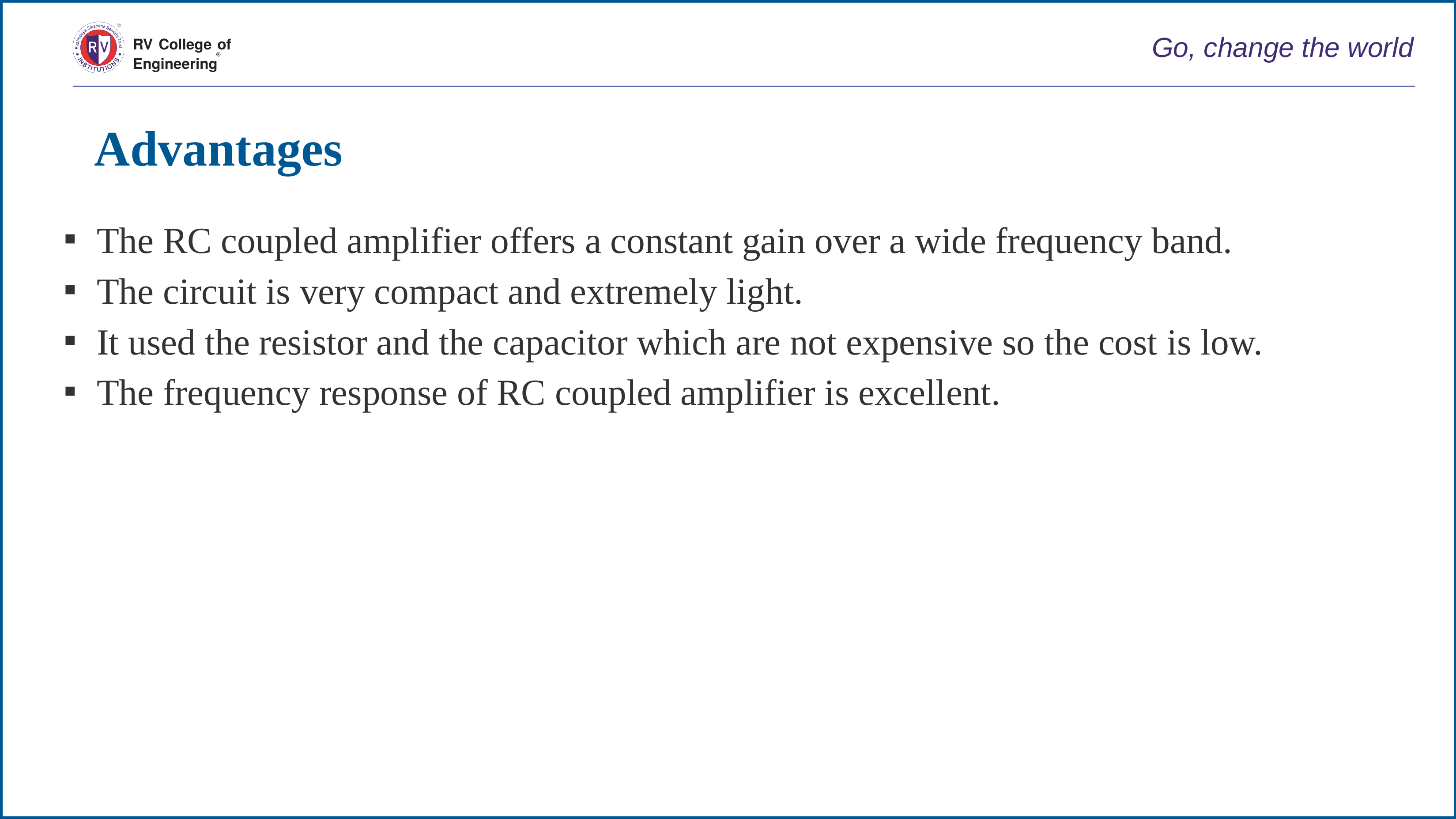

Go, change the world
RV College of
Engineering

Advantages
The RC coupled amplifier offers a constant gain over a wide frequency band.
The circuit is very compact and extremely light.
It used the resistor and the capacitor which are not expensive so the cost is low.
The frequency response of RC coupled amplifier is excellent.